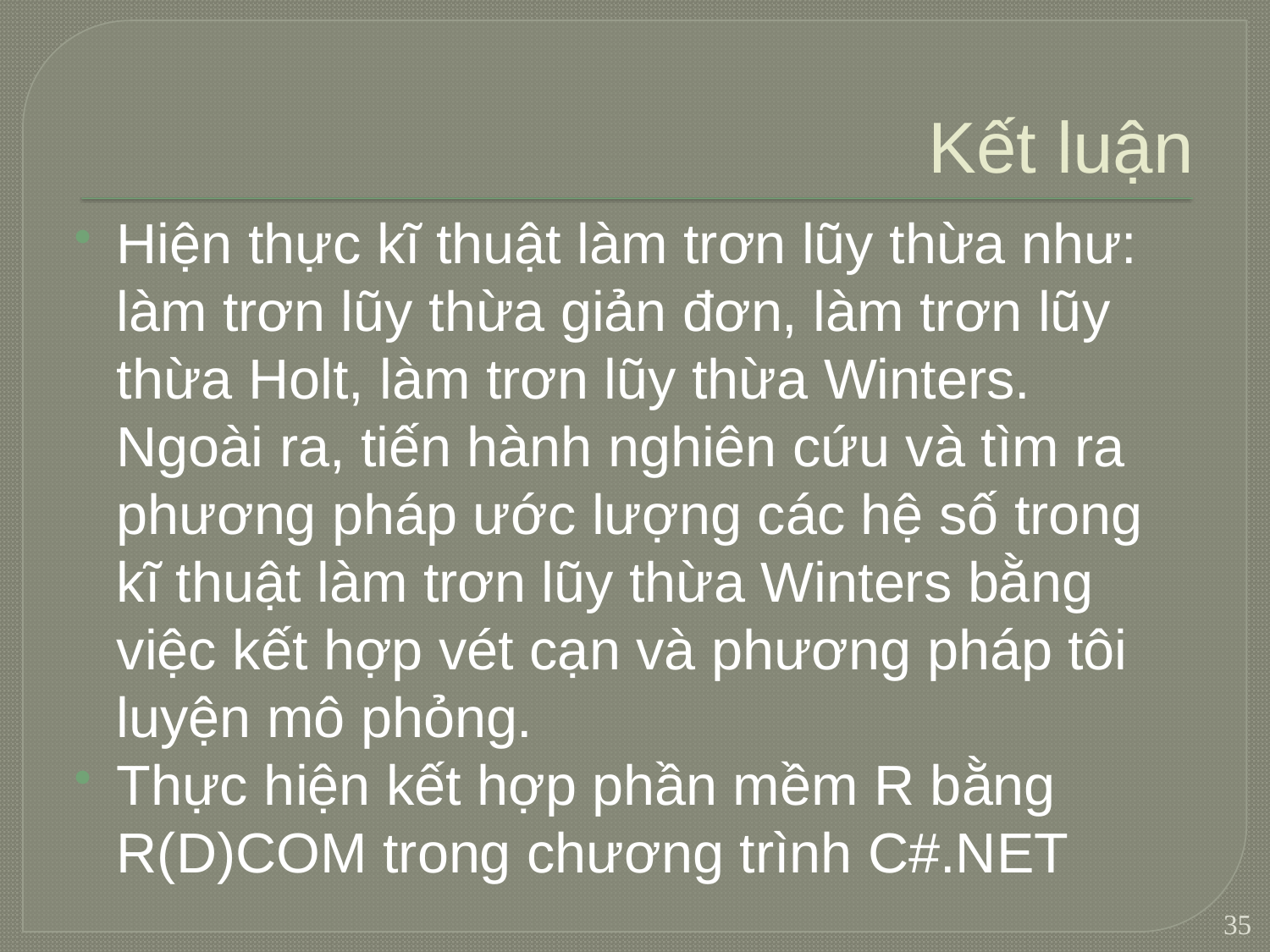

# Kết luận
Hiện thực kĩ thuật làm trơn lũy thừa như: làm trơn lũy thừa giản đơn, làm trơn lũy thừa Holt, làm trơn lũy thừa Winters. Ngoài ra, tiến hành nghiên cứu và tìm ra phương pháp ước lượng các hệ số trong kĩ thuật làm trơn lũy thừa Winters bằng việc kết hợp vét cạn và phương pháp tôi luyện mô phỏng.
Thực hiện kết hợp phần mềm R bằng R(D)COM trong chương trình C#.NET
35